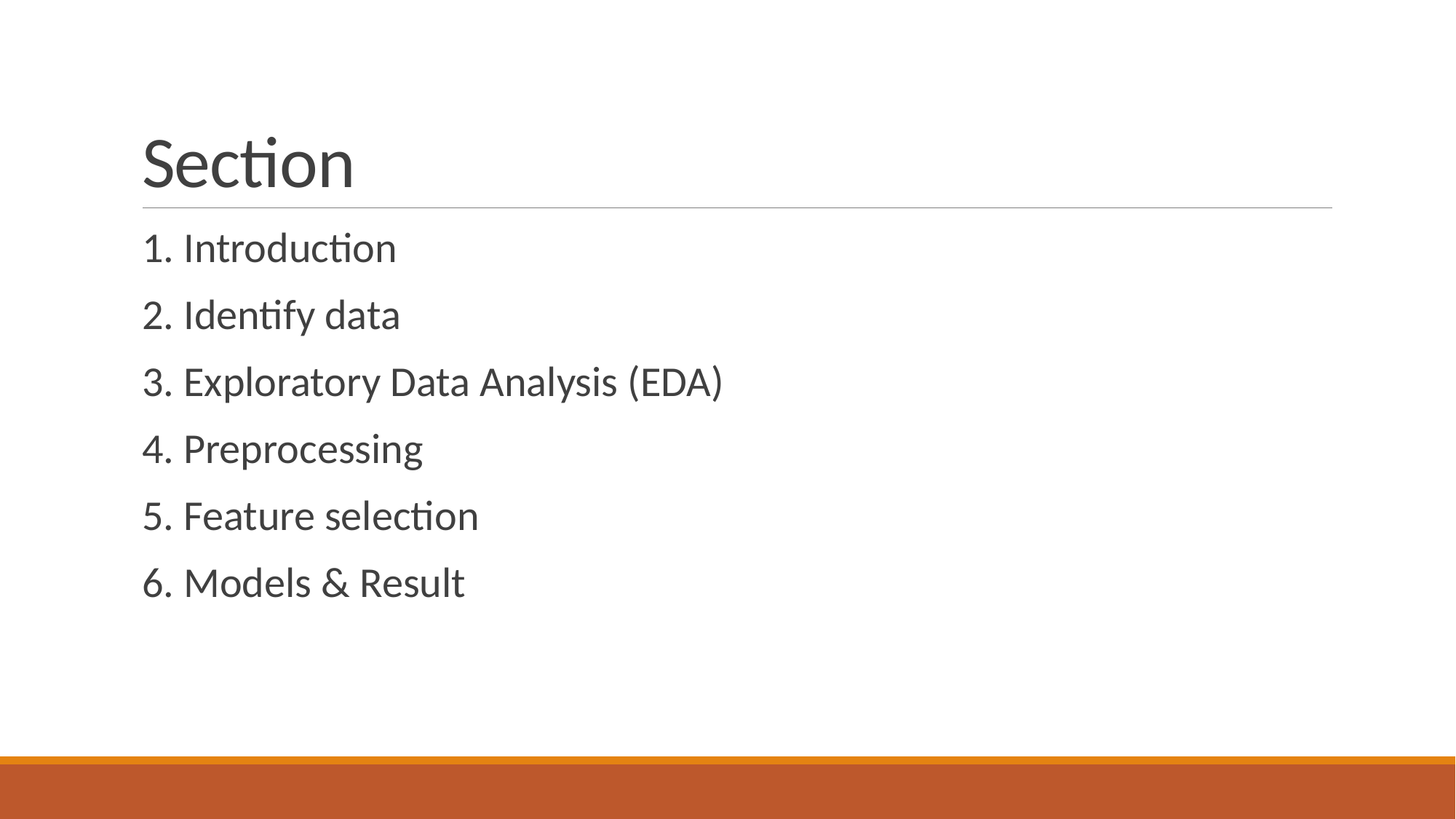

# Section
1. Introduction
2. Identify data
3. Exploratory Data Analysis (EDA)
4. Preprocessing
5. Feature selection
6. Models & Result